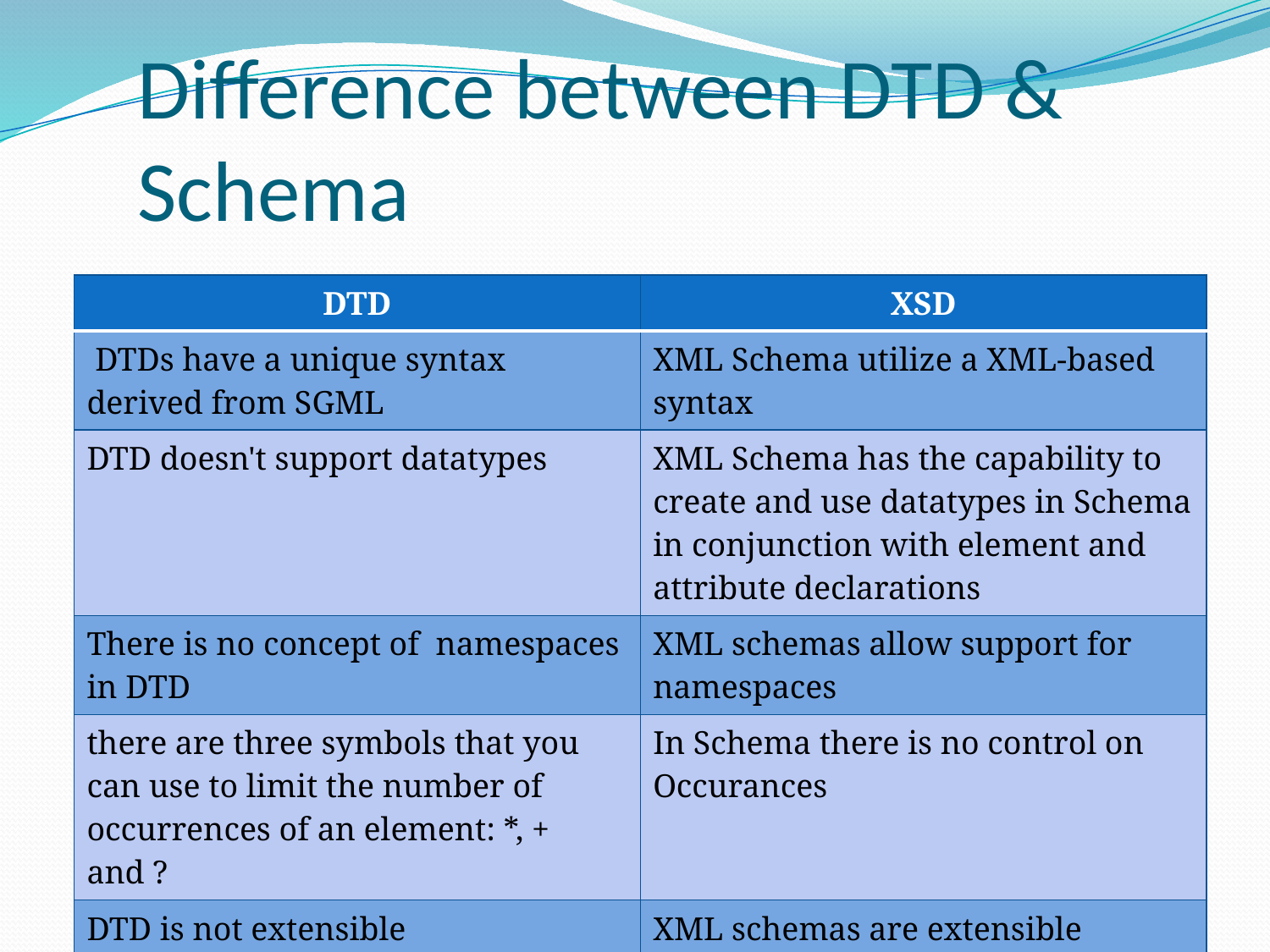

Difference between DTD & Schema

| DTD | XSD |
| --- | --- |
| DTDs have a unique syntax derived from SGML | XML Schema utilize a XML-based syntax |
| DTD doesn't support datatypes | XML Schema has the capability to create and use datatypes in Schema in conjunction with element and attribute declarations |
| There is no concept of namespaces in DTD | XML schemas allow support for namespaces |
| there are three symbols that you can use to limit the number of occurrences of an element: \*, + and ? | In Schema there is no control on Occurances |
| DTD is not extensible | XML schemas are extensible |